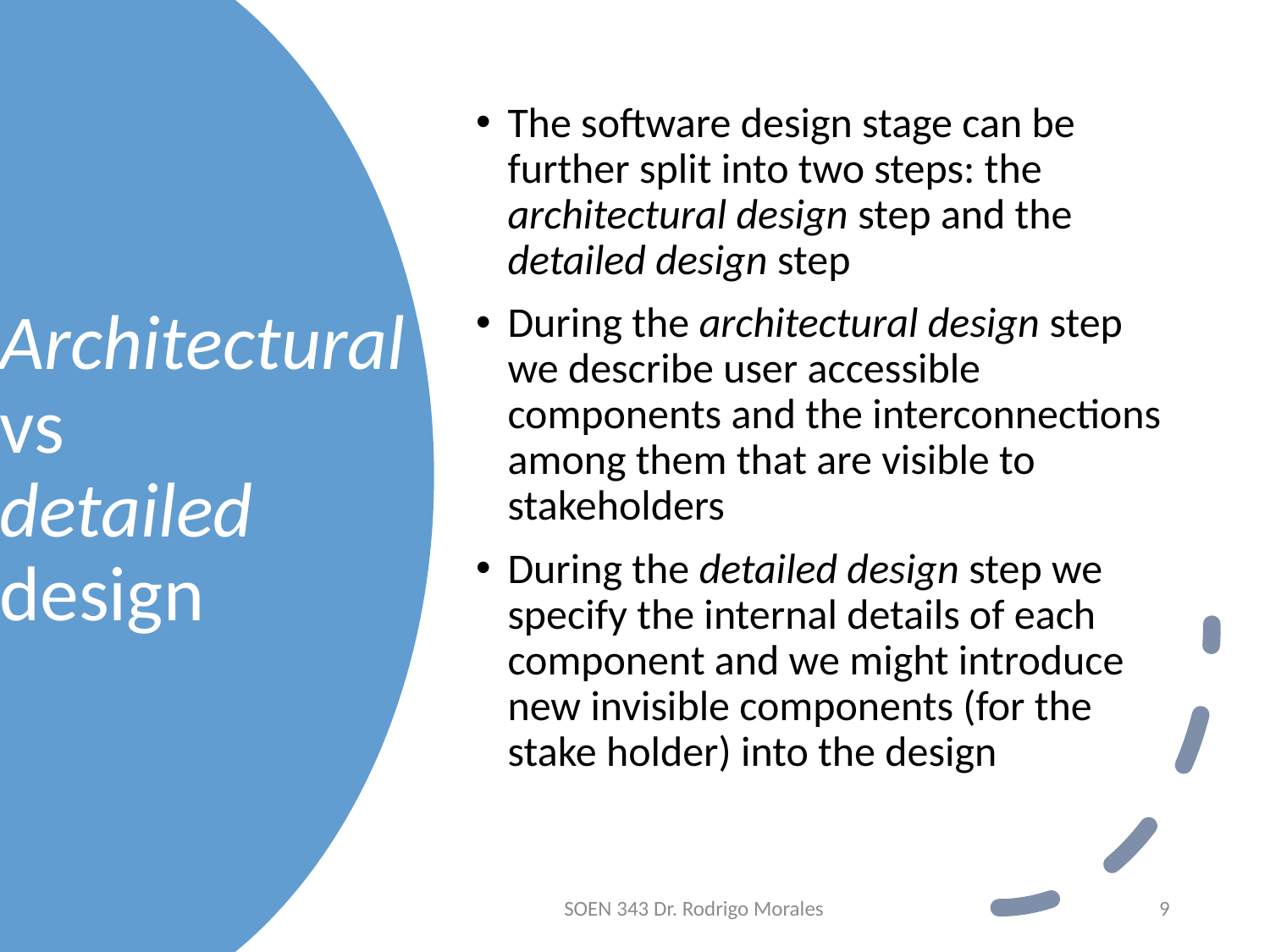

The software design stage can be further split into two steps: the architectural design step and the detailed design step
During the architectural design step we describe user accessible components and the interconnections among them that are visible to stakeholders
During the detailed design step we specify the internal details of each component and we might introduce new invisible components (for the stake holder) into the design

# Architectural vs detailed design

SOEN 343 Dr. Rodrigo Morales
9